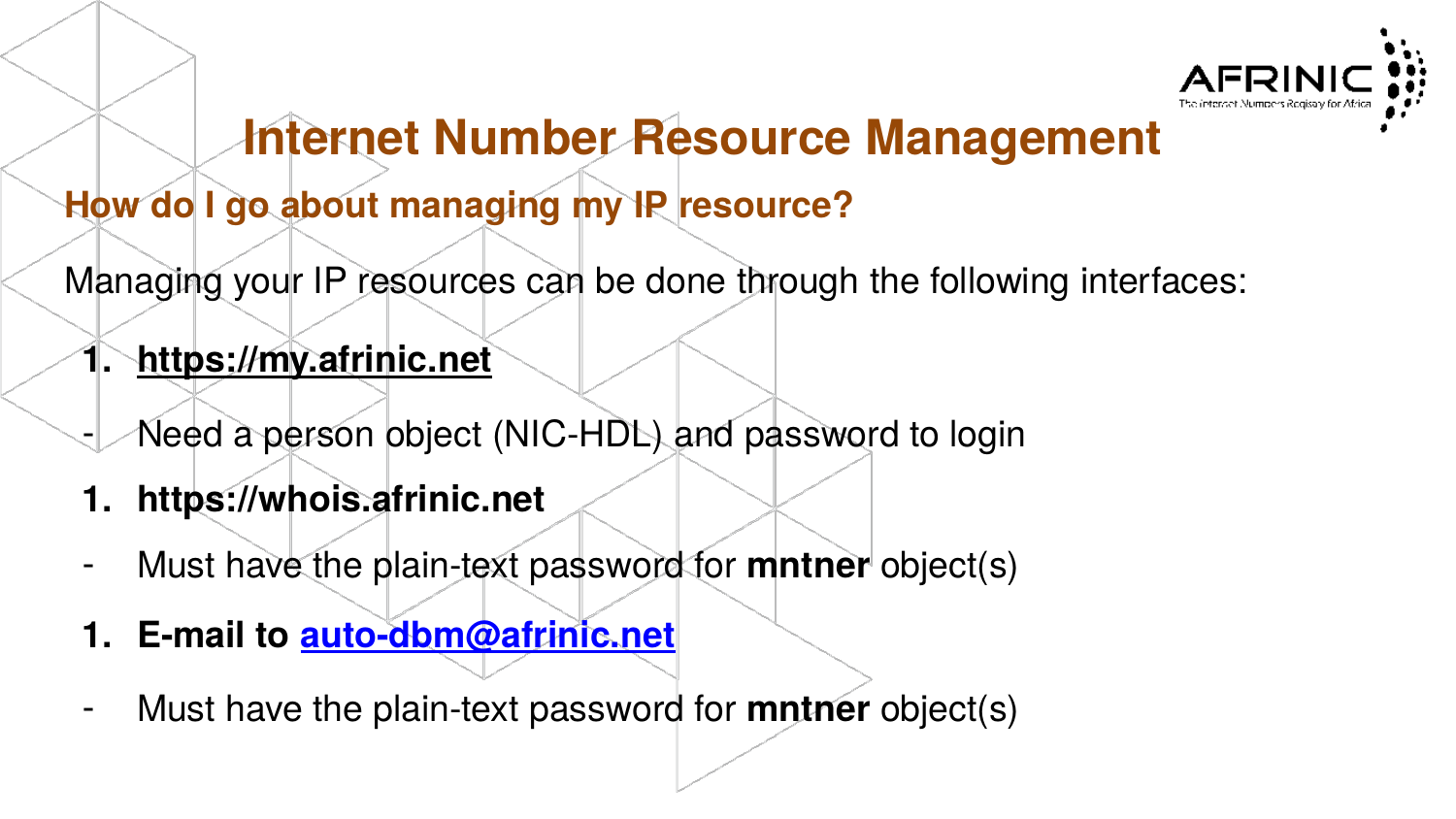

# Internet Number Resource Management

How do I go about managing my IP resource?
Managing your IP resources can be done through the following interfaces:
https://my.afrinic.net
Need a person object (NIC-HDL) and password to login
https://whois.afrinic.net
Must have the plain-text password for mntner object(s)
E-mail to auto-dbm@afrinic.net
Must have the plain-text password for mntner object(s)